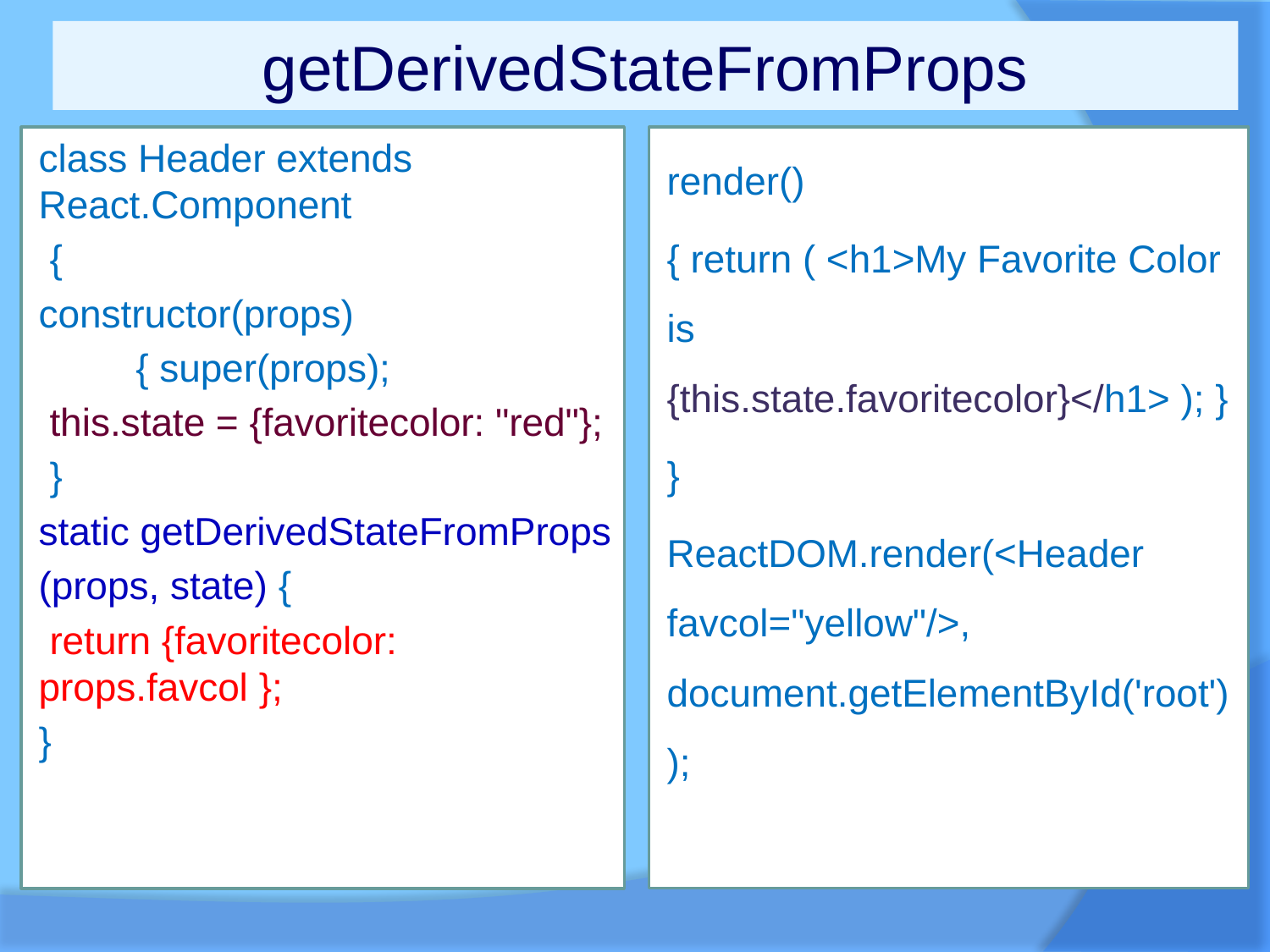

# getDerivedStateFromProps
class Header extends React.Component
 {
	constructor(props)
         { super(props);
 this.state = {favoritecolor: "red"};
 }
static getDerivedStateFromProps
(props, state) {
 return {favoritecolor: props.favcol };
}
render()
{ return ( <h1>My Favorite Color is {this.state.favoritecolor}</h1> ); }
}
ReactDOM.render(<Header favcol="yellow"/>, document.getElementById('root'));